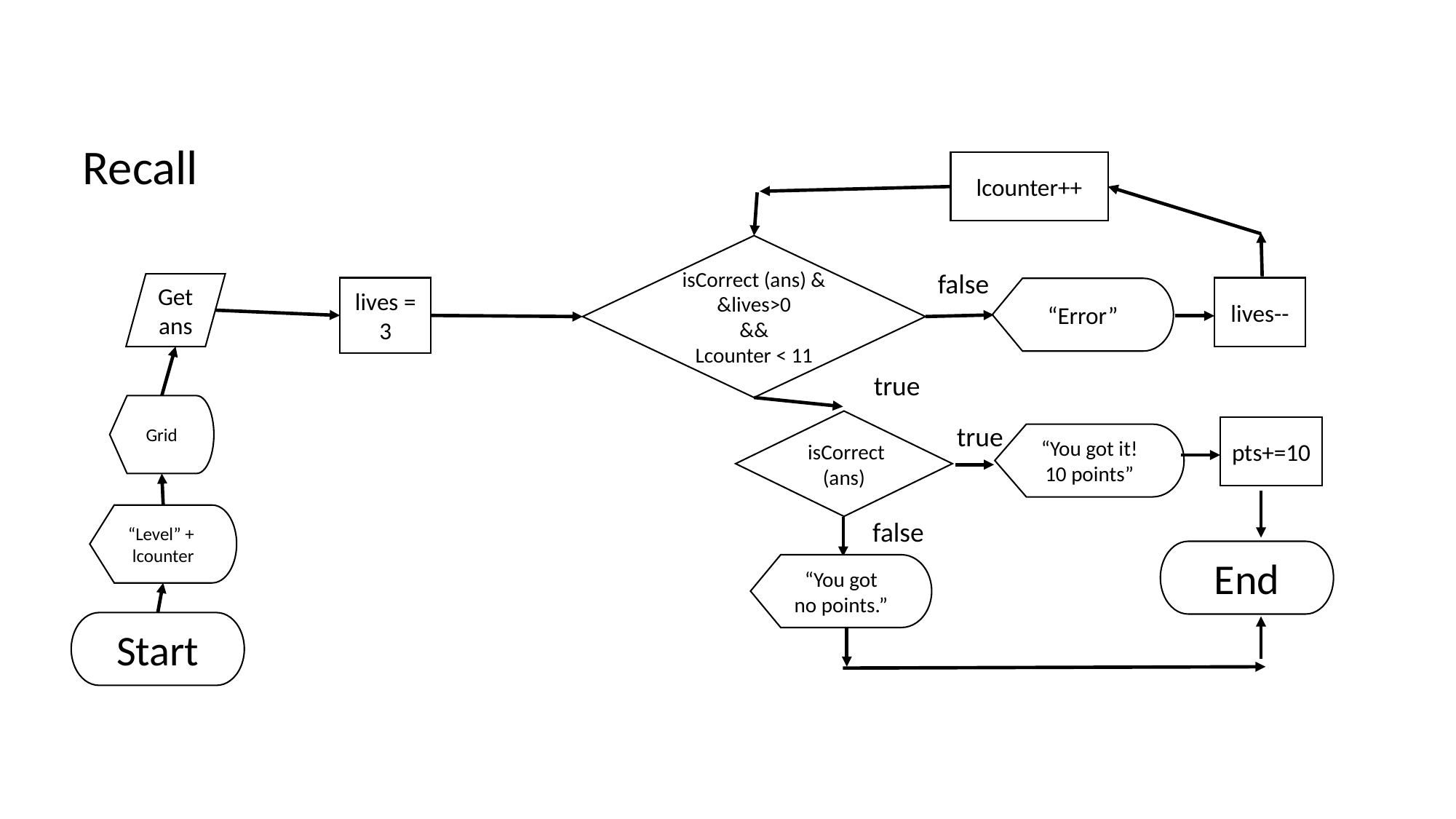

Recall
lcounter++
isCorrect (ans) & &lives>0
&&
Lcounter < 11
false
Get ans
lives = 3
lives--
“Error”
true
Grid
 isCorrect (ans)
true
pts+=10
“You got it! 10 points”
“Level” +  lcounter
false
End
“You got no points.”
Start